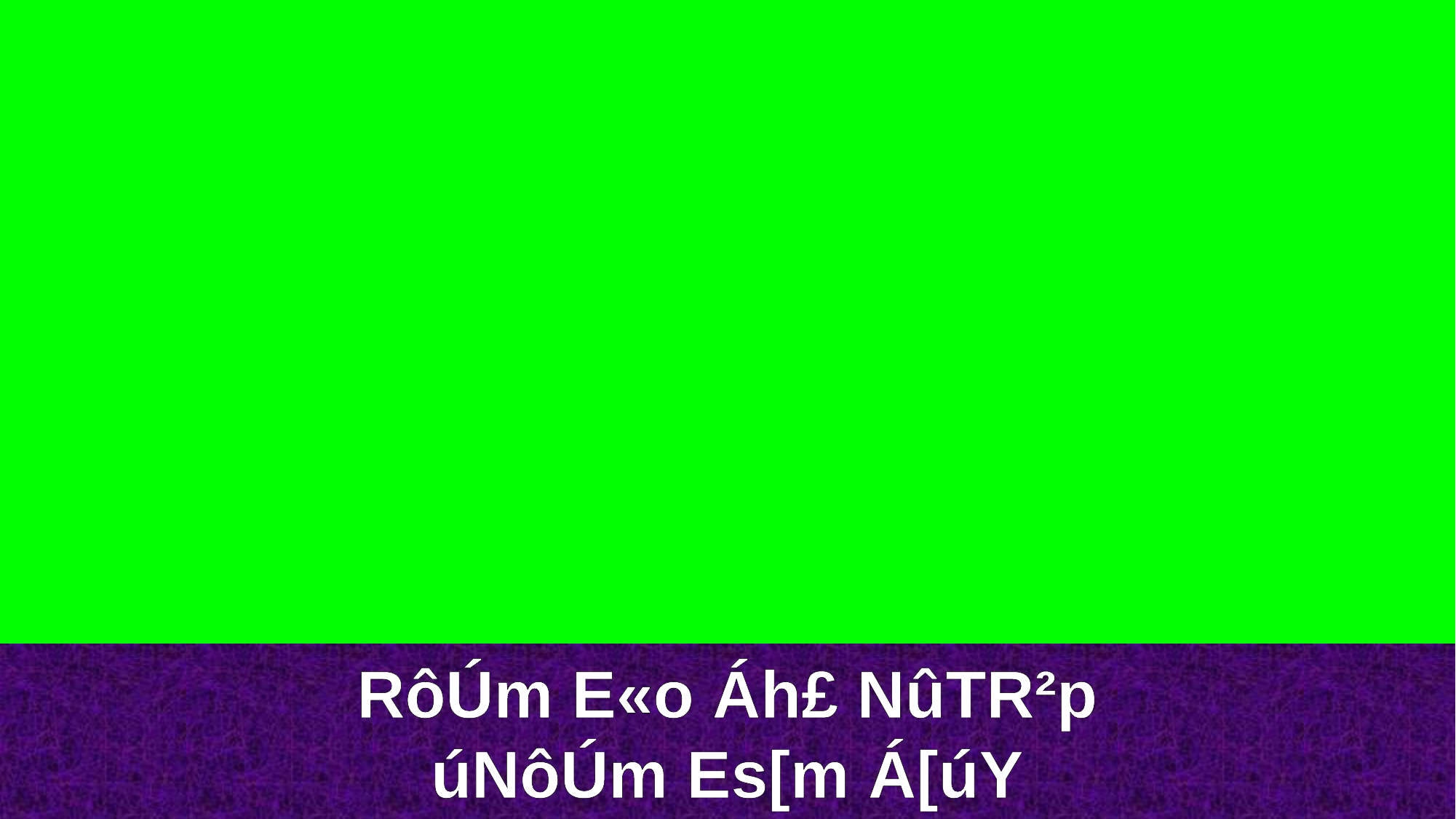

RôÚm E«o Áh£ NûTR²p
úNôÚm Es[m Á[úY